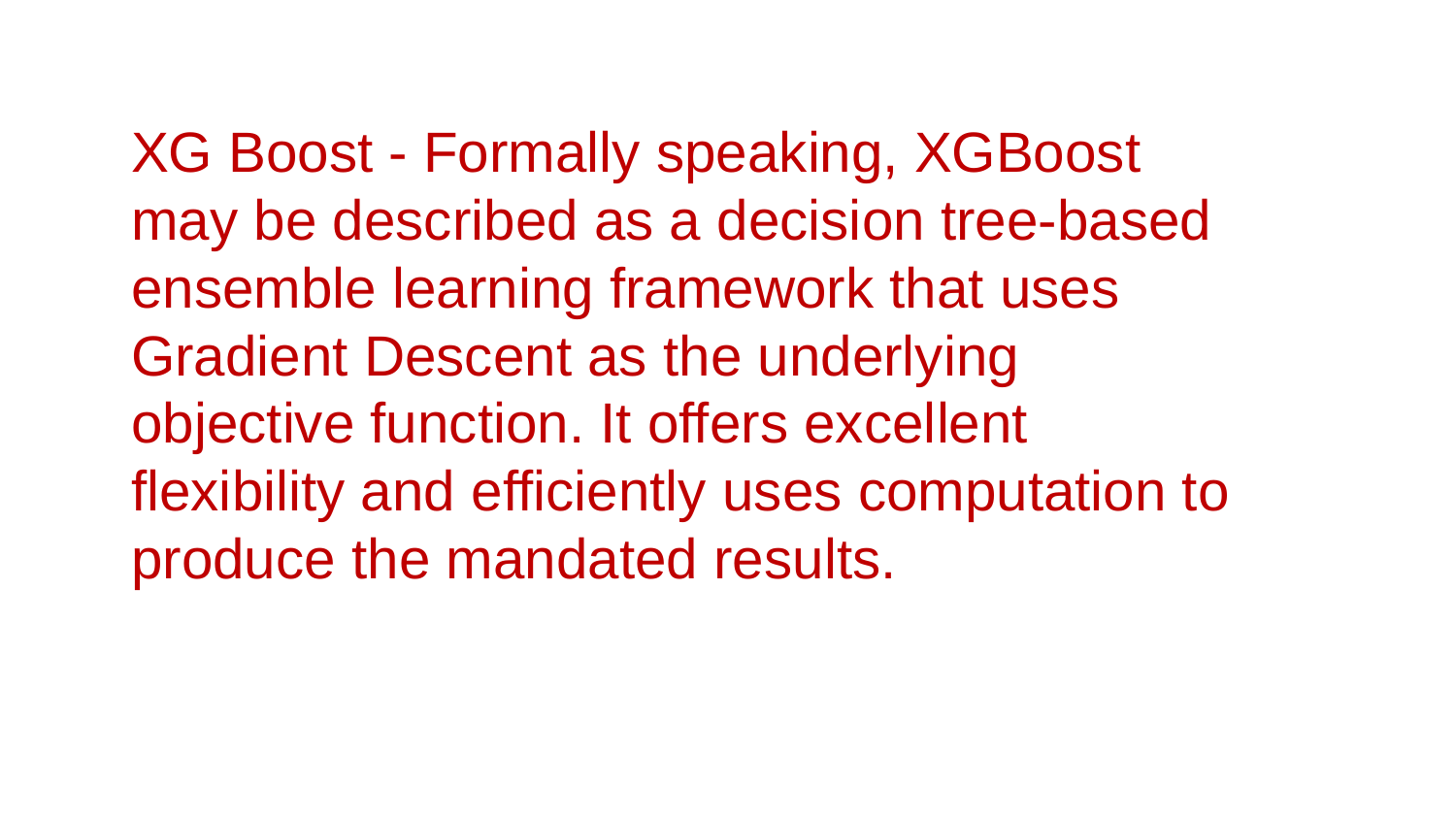

XG Boost - Formally speaking, XGBoost may be described as a decision tree-based ensemble learning framework that uses Gradient Descent as the underlying objective function. It offers excellent flexibility and efficiently uses computation to produce the mandated results.